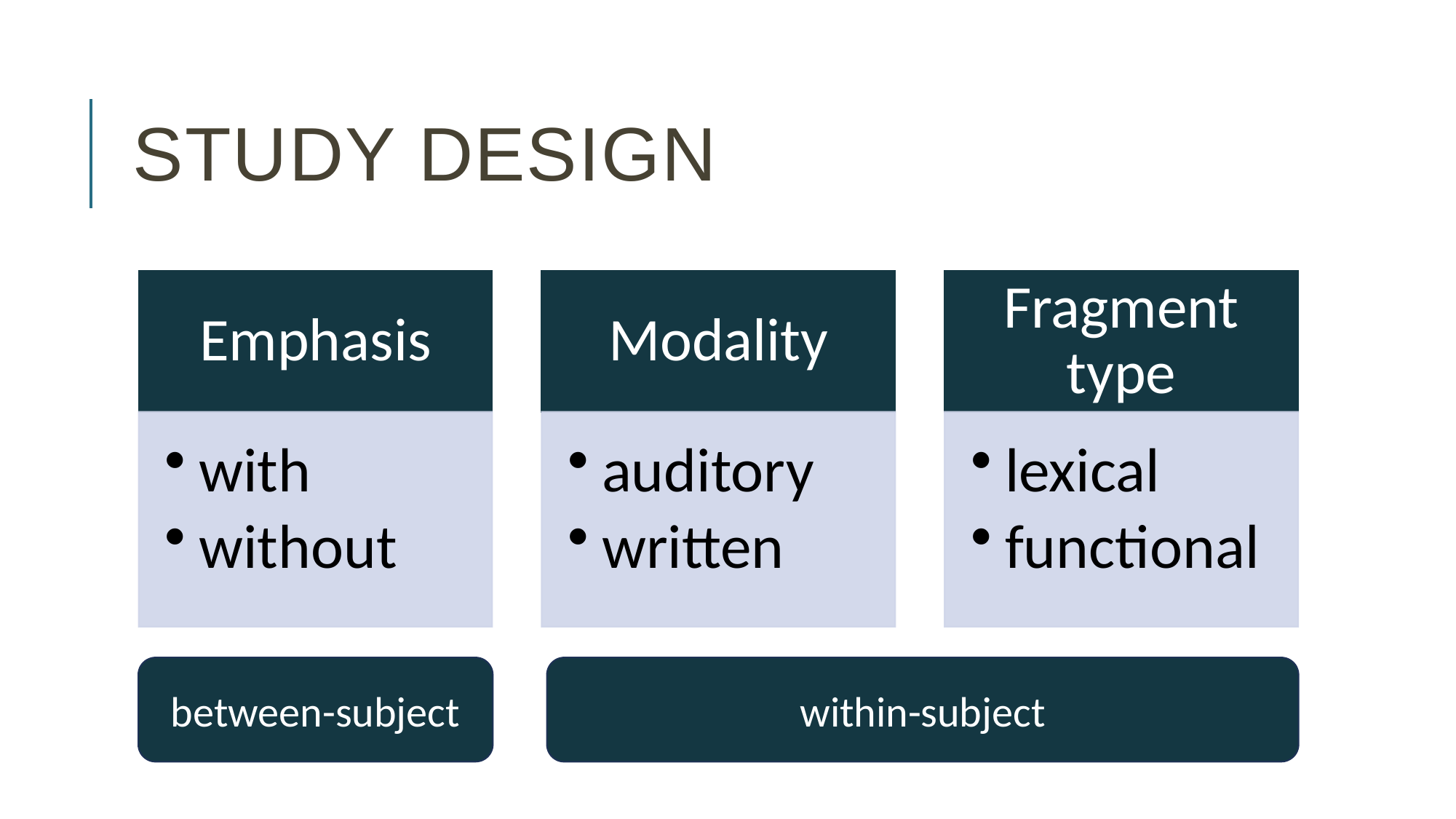

# Study design
Emphasis
with
without
Modality
auditory
written
Fragment type
lexical
functional
within-subject
between-subject